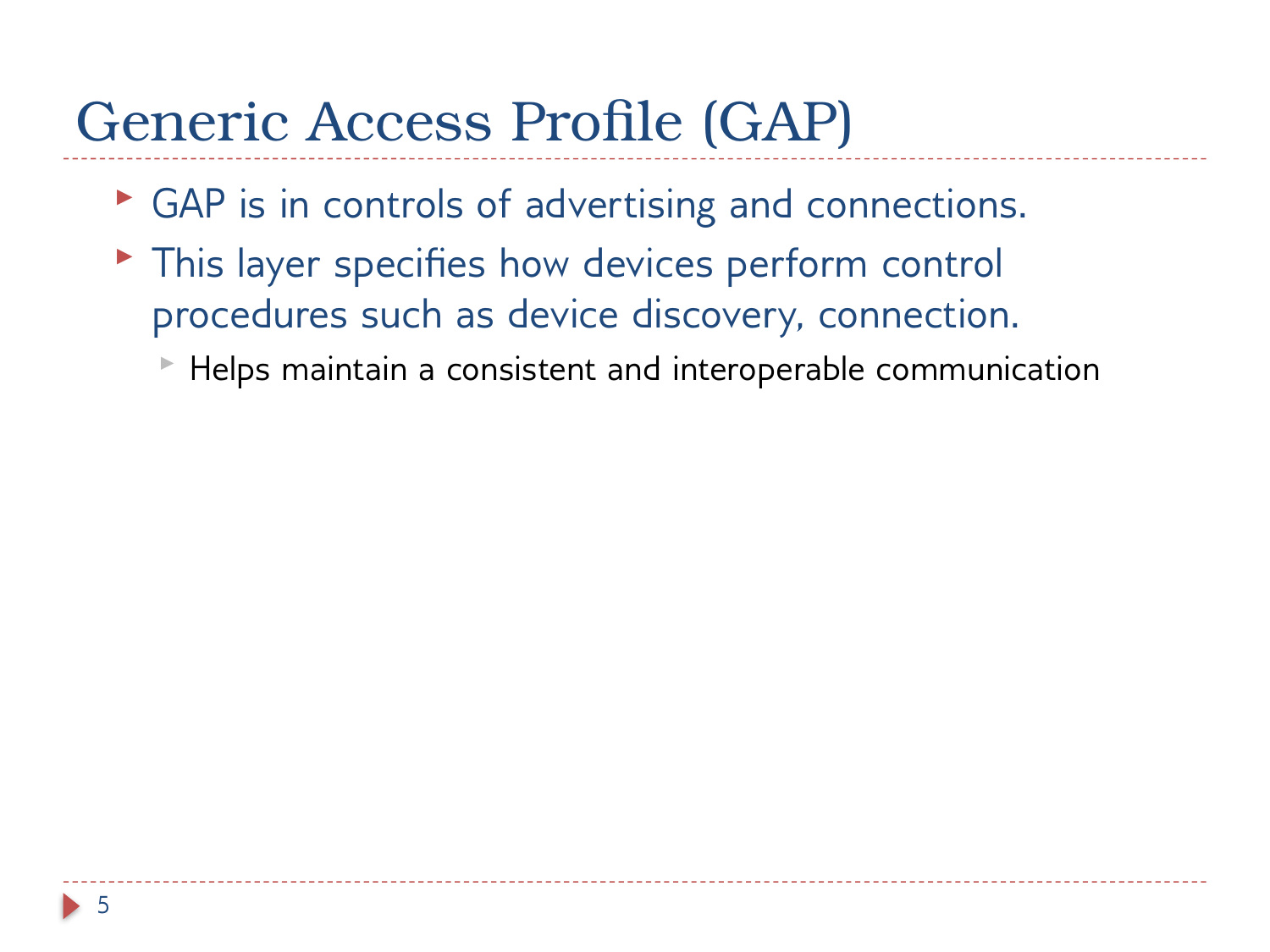

# Generic Access Profile (GAP)
GAP is in controls of advertising and connections.
This layer specifies how devices perform control procedures such as device discovery, connection.
Helps maintain a consistent and interoperable communication

5